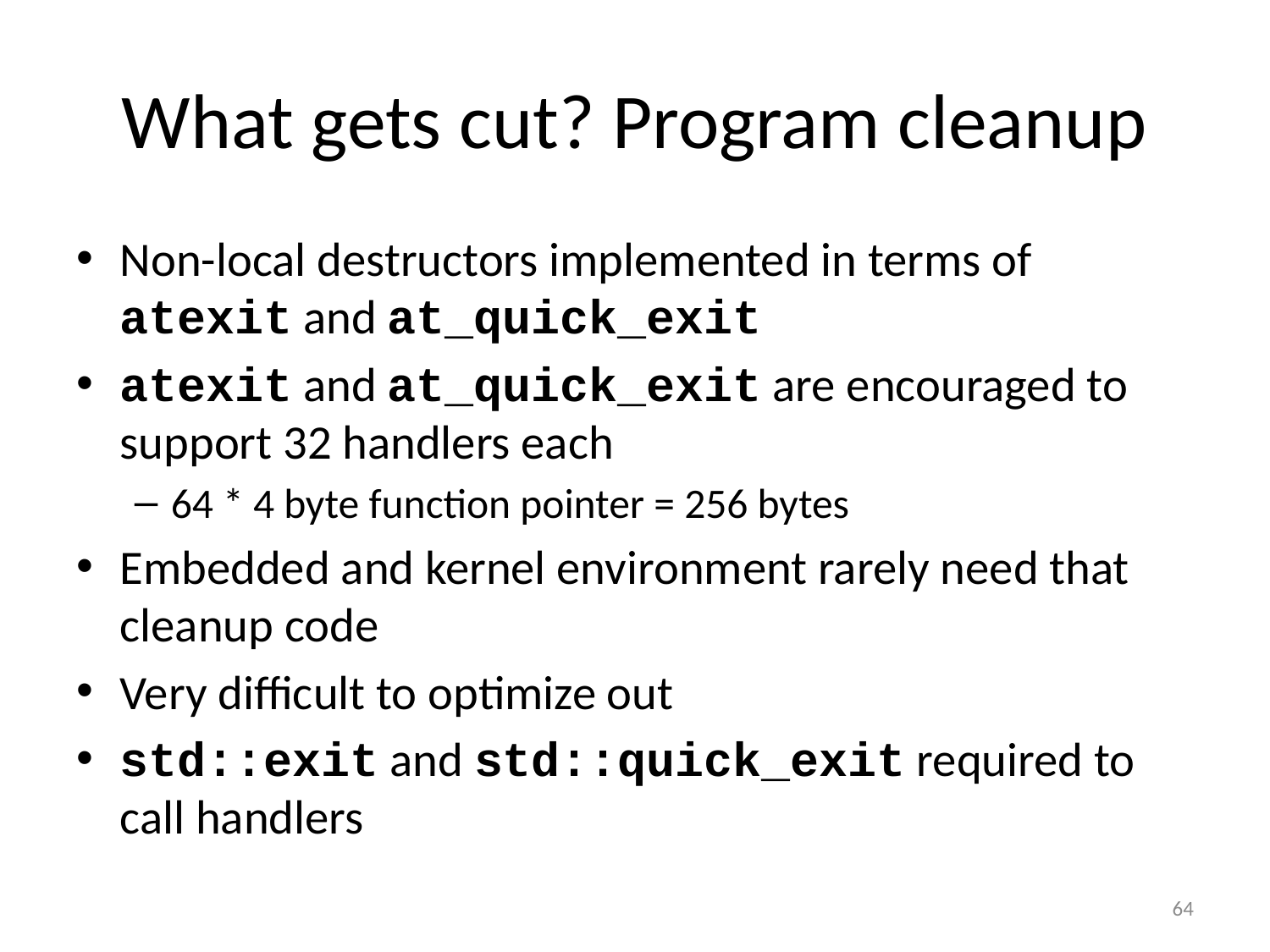

# What gets cut? Program cleanup
Non-local destructors implemented in terms of atexit and at_quick_exit
atexit and at_quick_exit are encouraged to support 32 handlers each
64 * 4 byte function pointer = 256 bytes
Embedded and kernel environment rarely need that cleanup code
Very difficult to optimize out
std::exit and std::quick_exit required to call handlers
64